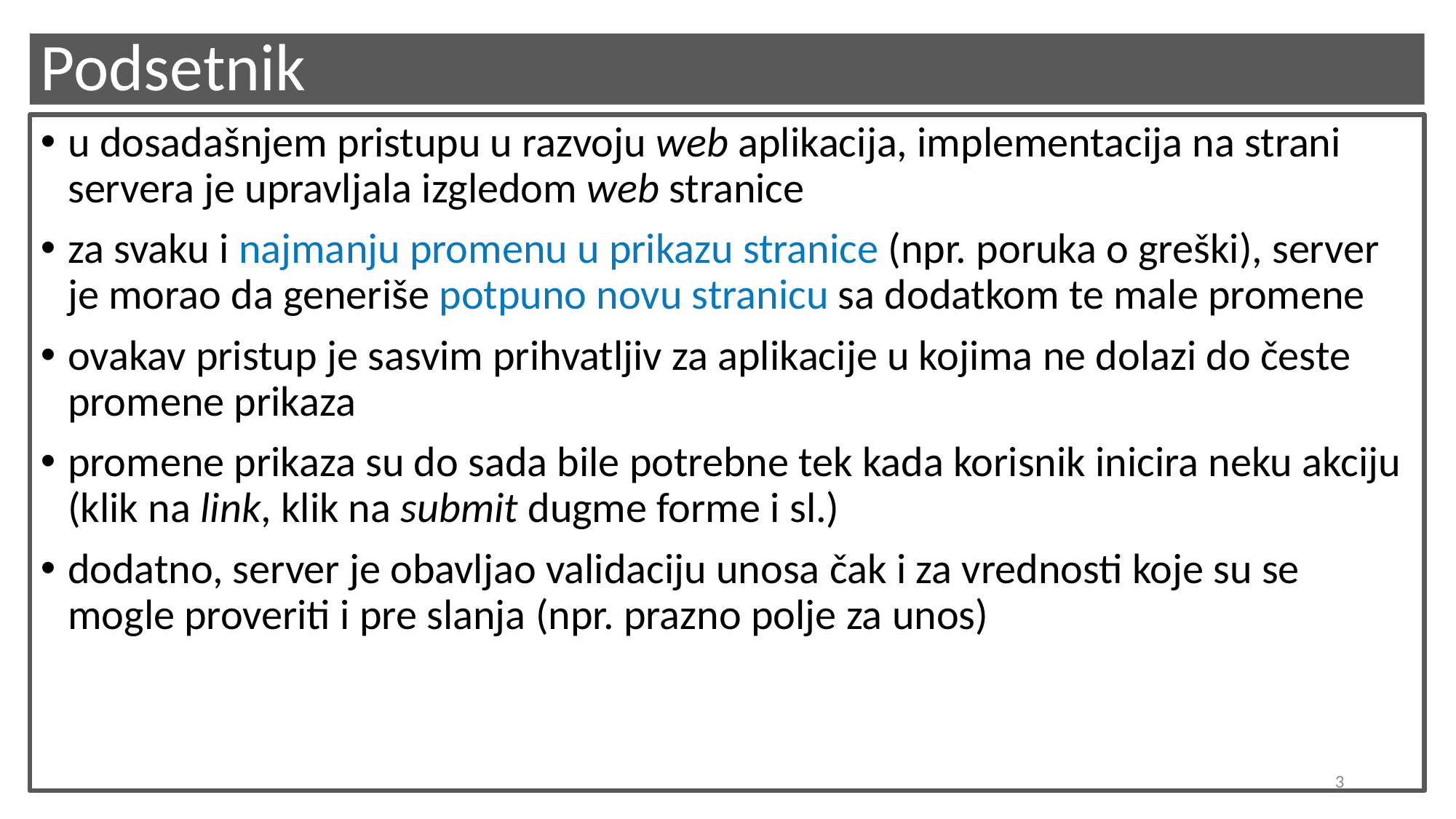

# Podsetnik
u dosadašnjem pristupu u razvoju web aplikacija, implementacija na strani servera je upravljala izgledom web stranice
za svaku i najmanju promenu u prikazu stranice (npr. poruka o greški), server je morao da generiše potpuno novu stranicu sa dodatkom te male promene
ovakav pristup je sasvim prihvatljiv za aplikacije u kojima ne dolazi do česte promene prikaza
promene prikaza su do sada bile potrebne tek kada korisnik inicira neku akciju (klik na link, klik na submit dugme forme i sl.)
dodatno, server je obavljao validaciju unosa čak i za vrednosti koje su se mogle proveriti i pre slanja (npr. prazno polje za unos)
3